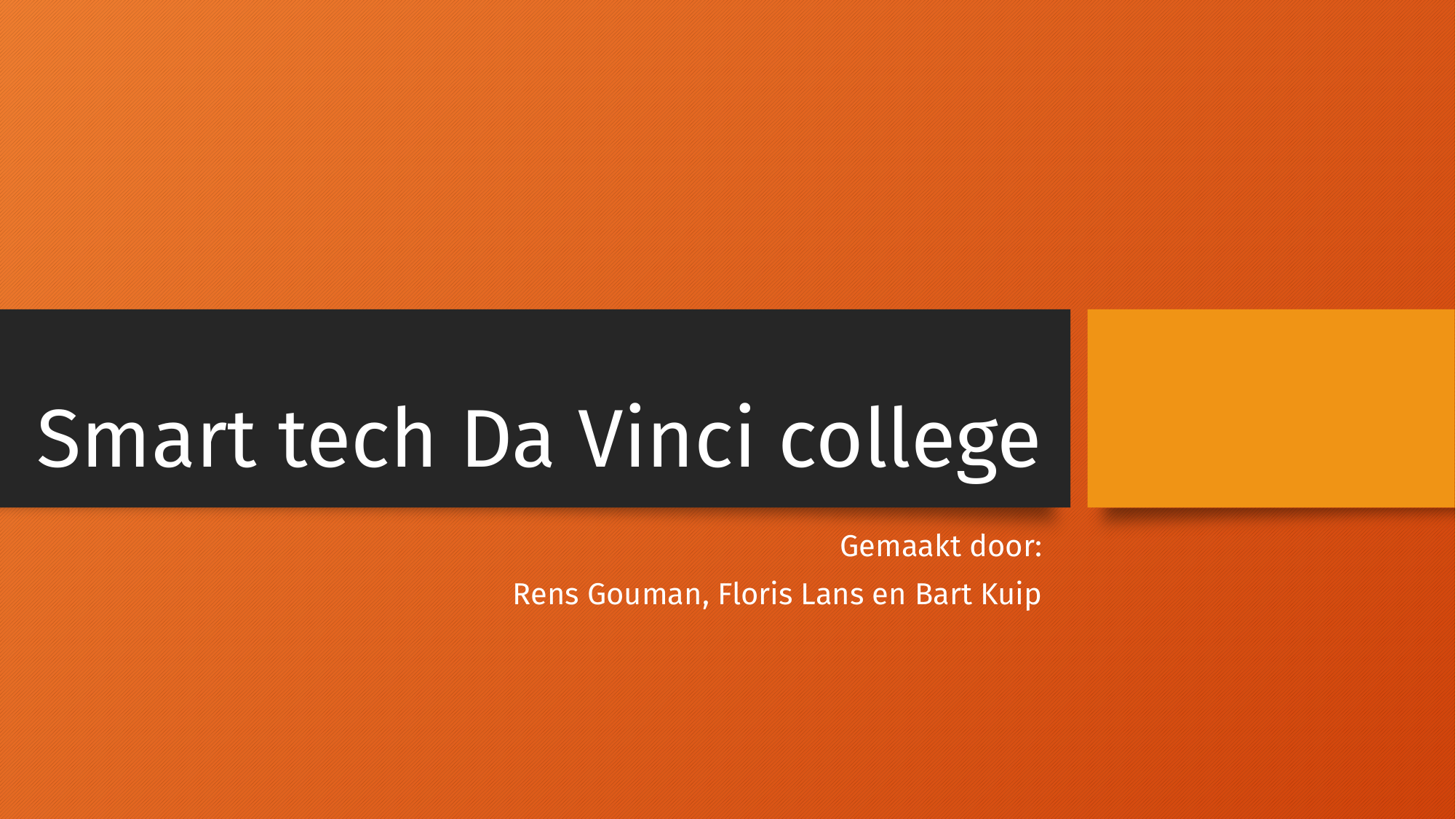

# Smart tech Da Vinci college
Gemaakt door:
Rens Gouman, Floris Lans en Bart Kuip